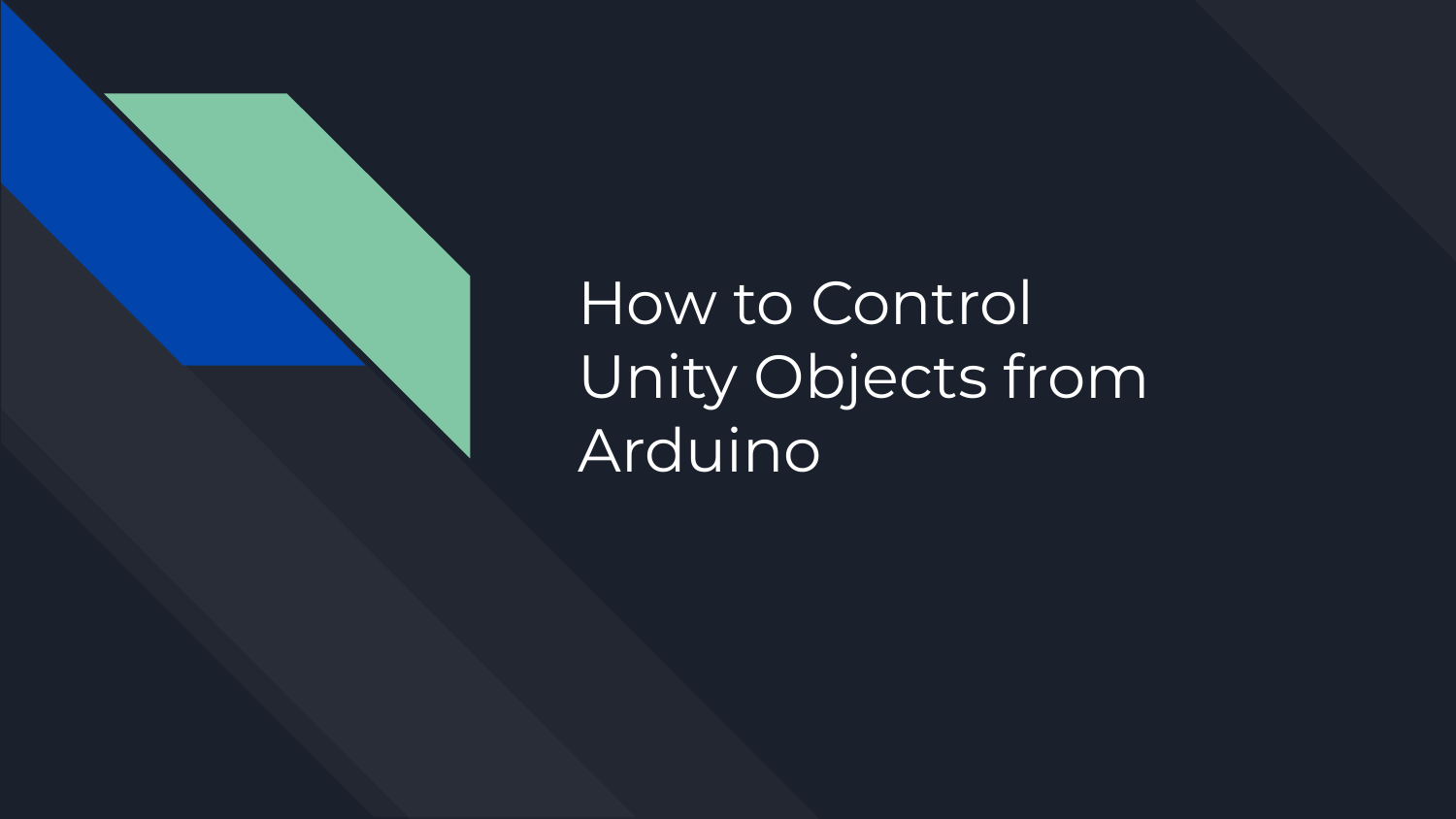

# How to Control
Unity Objects from
Arduino